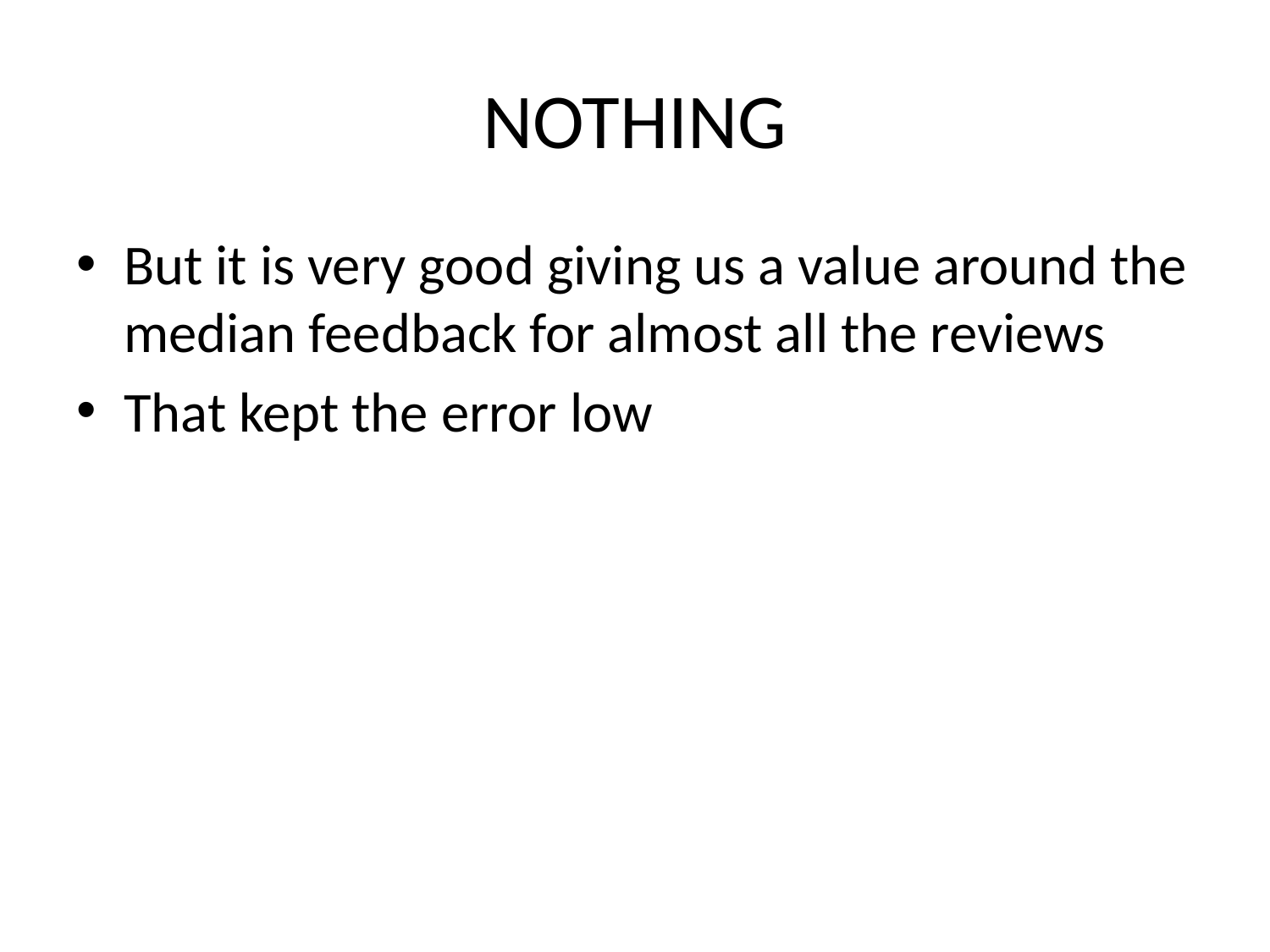

# NOTHING
But it is very good giving us a value around the median feedback for almost all the reviews
That kept the error low